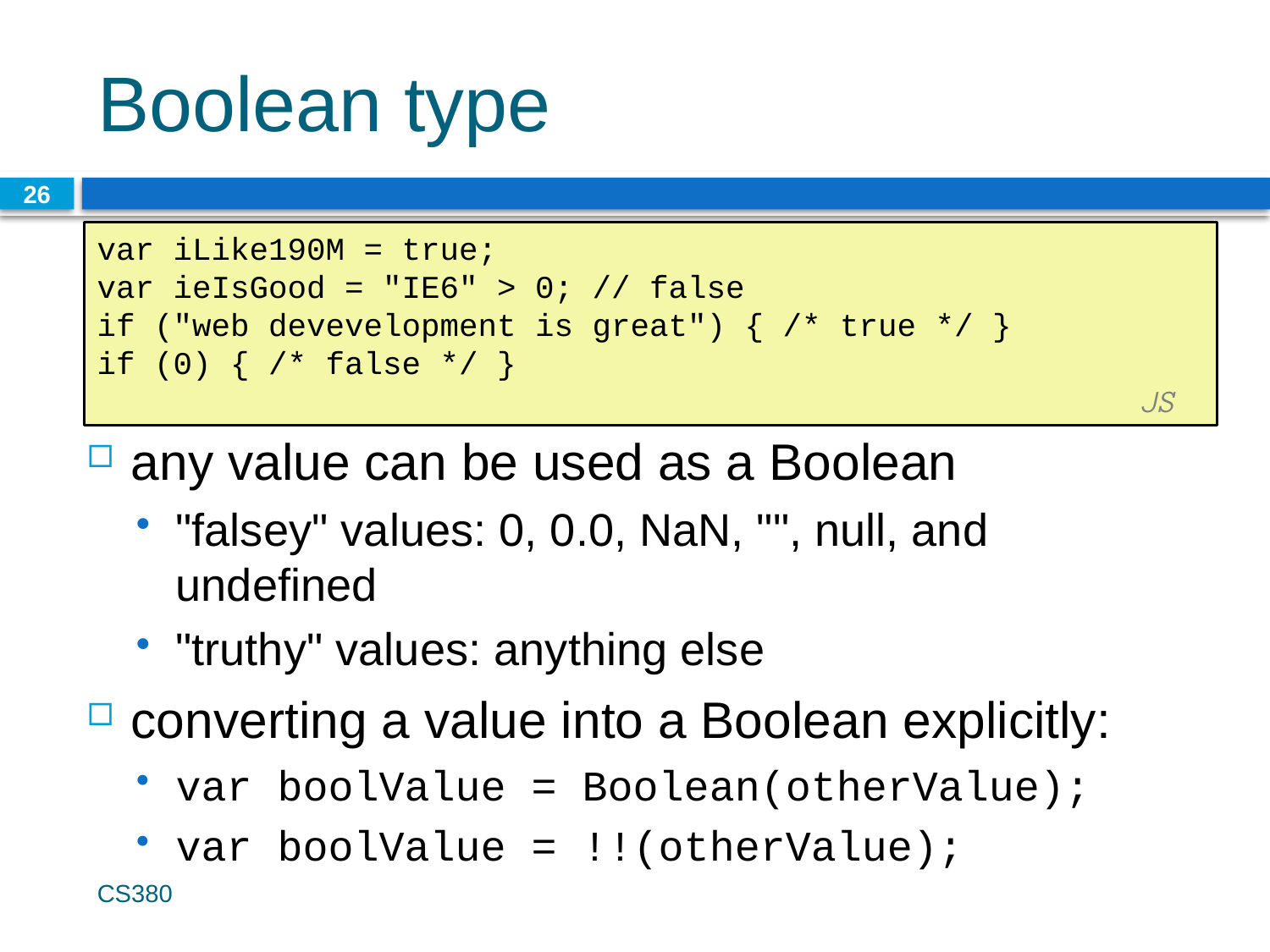

# Boolean type
26
var iLike190M = true;
var ieIsGood = "IE6" > 0; // false
if ("web devevelopment is great") { /* true */ }
if (0) { /* false */ }				  		           	  				         JS
any value can be used as a Boolean
"falsey" values: 0, 0.0, NaN, "", null, and undefined
"truthy" values: anything else
converting a value into a Boolean explicitly:
var boolValue = Boolean(otherValue);
var boolValue = !!(otherValue);
CS380